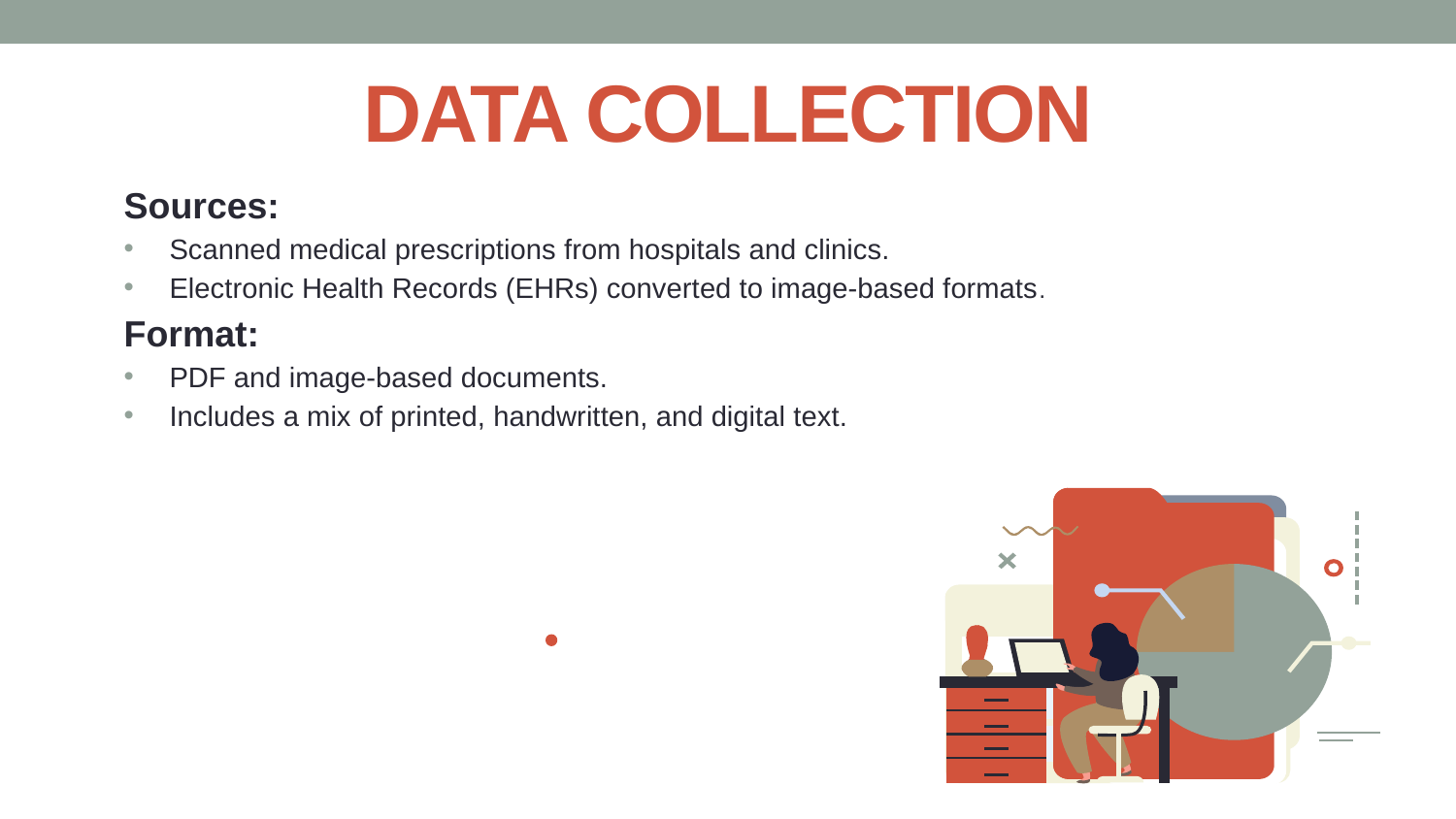

# DATA COLLECTION
Sources:
Scanned medical prescriptions from hospitals and clinics.
Electronic Health Records (EHRs) converted to image-based formats.
Format:
PDF and image-based documents.
Includes a mix of printed, handwritten, and digital text.